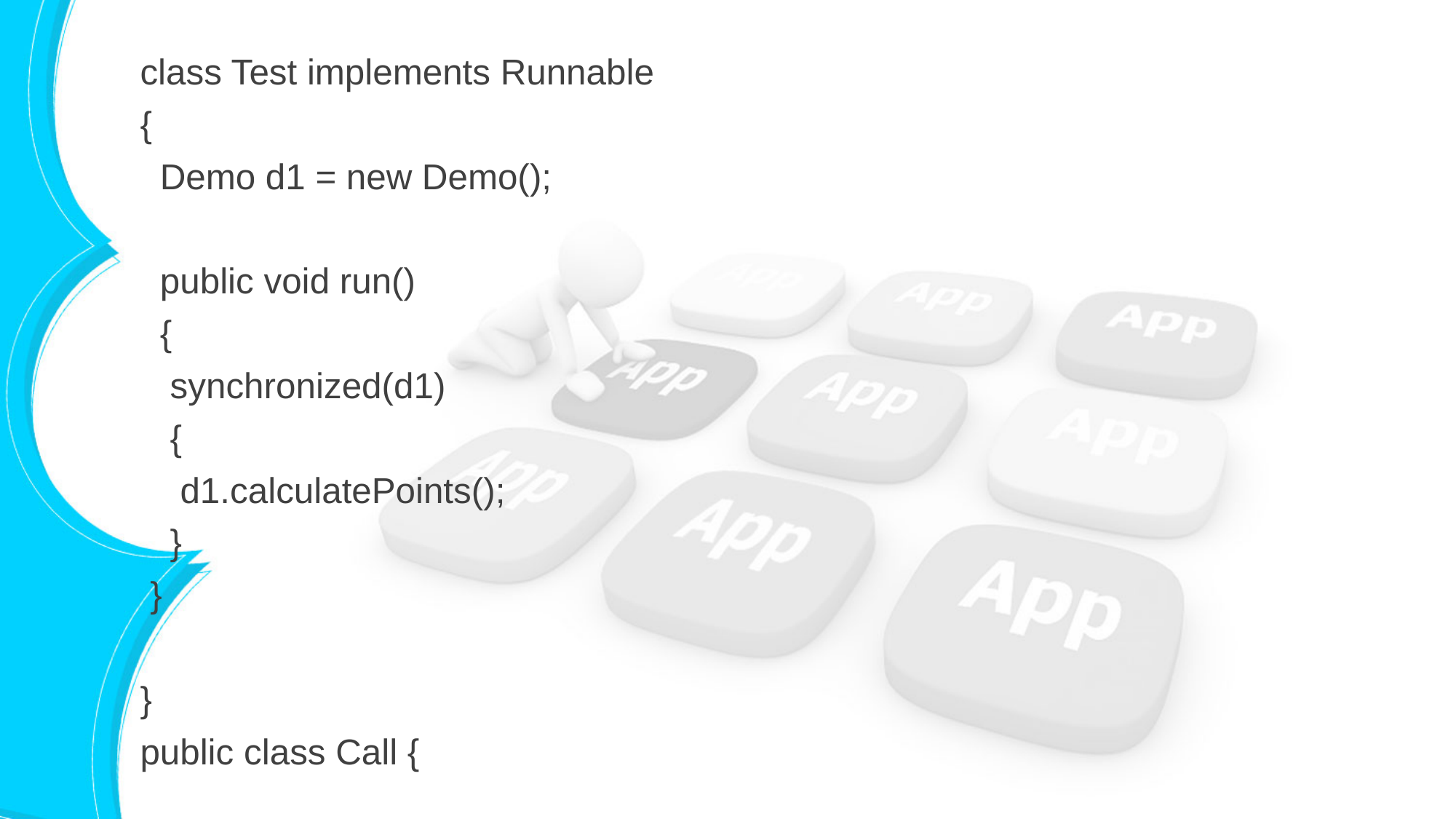

class Test implements Runnable
{
  Demo d1 = new Demo();

  public void run()
  {
   synchronized(d1)
   {
    d1.calculatePoints();
   }
 }

}
public class Call {